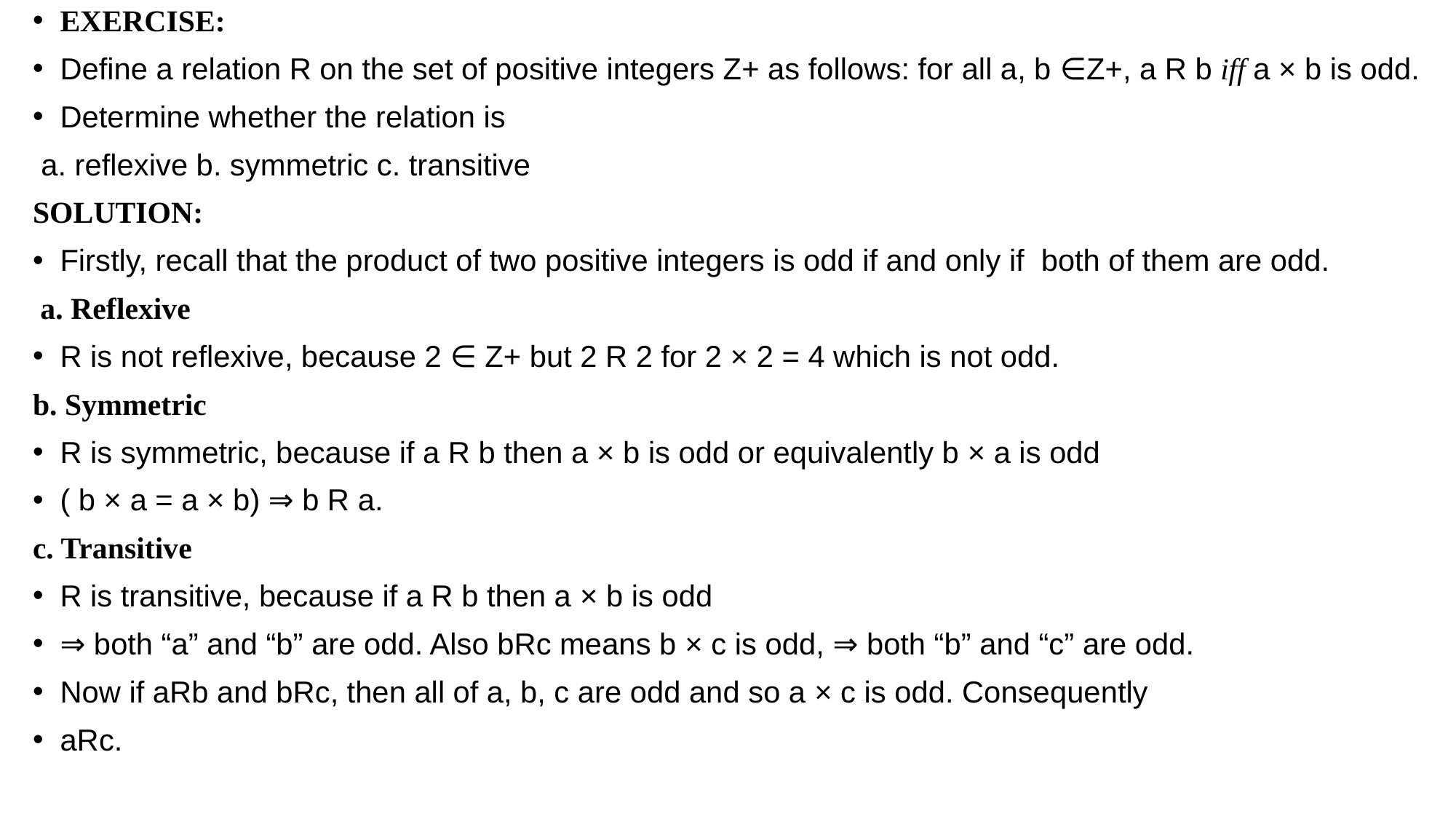

EXERCISE:
Define a relation R on the set of positive integers Z+ as follows: for all a, b ∈Z+, a R b iff a × b is odd.
Determine whether the relation is
 a. reflexive b. symmetric c. transitive
SOLUTION:
Firstly, recall that the product of two positive integers is odd if and only if  both of them are odd.
 a. Reflexive
R is not reflexive, because 2 ∈ Z+ but 2 R 2 for 2 × 2 = 4 which is not odd.
b. Symmetric
R is symmetric, because if a R b then a × b is odd or equivalently b × a is odd
( b × a = a × b) ⇒ b R a.
c. Transitive
R is transitive, because if a R b then a × b is odd
⇒ both “a” and “b” are odd. Also bRc means b × c is odd, ⇒ both “b” and “c” are odd.
Now if aRb and bRc, then all of a, b, c are odd and so a × c is odd. Consequently
aRc.